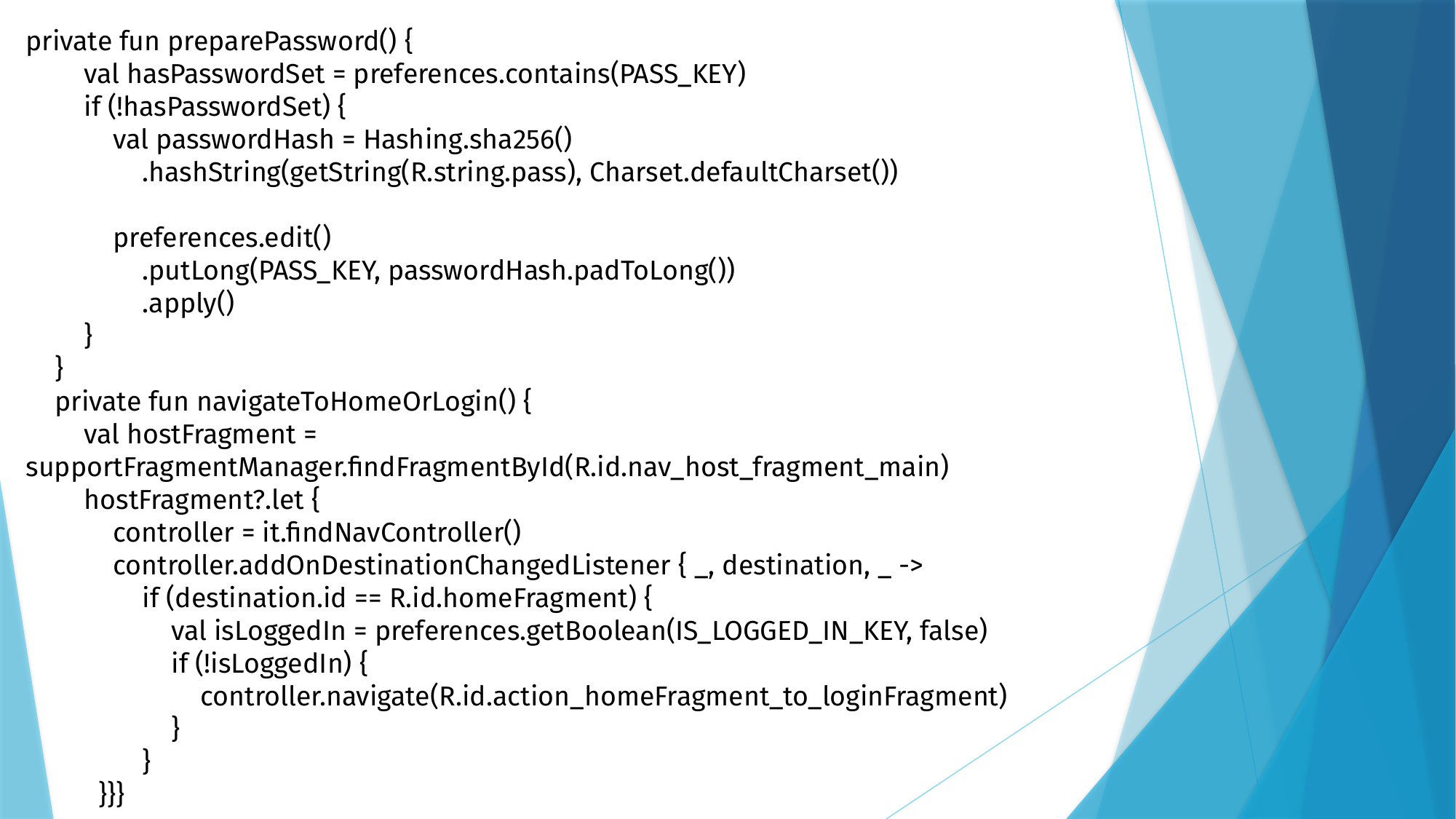

private fun preparePassword() {
        val hasPasswordSet = preferences.contains(PASS_KEY)
        if (!hasPasswordSet) {
            val passwordHash = Hashing.sha256()
                .hashString(getString(R.string.pass), Charset.defaultCharset())

            preferences.edit()
                .putLong(PASS_KEY, passwordHash.padToLong())
                .apply()
        }
    }
    private fun navigateToHomeOrLogin() {
        val hostFragment = supportFragmentManager.findFragmentById(R.id.nav_host_fragment_main)
        hostFragment?.let {
            controller = it.findNavController()
            controller.addOnDestinationChangedListener { _, destination, _ ->
                if (destination.id == R.id.homeFragment) {
                    val isLoggedIn = preferences.getBoolean(IS_LOGGED_IN_KEY, false)
                    if (!isLoggedIn) {
                        controller.navigate(R.id.action_homeFragment_to_loginFragment)
                    }
                }
          }}}